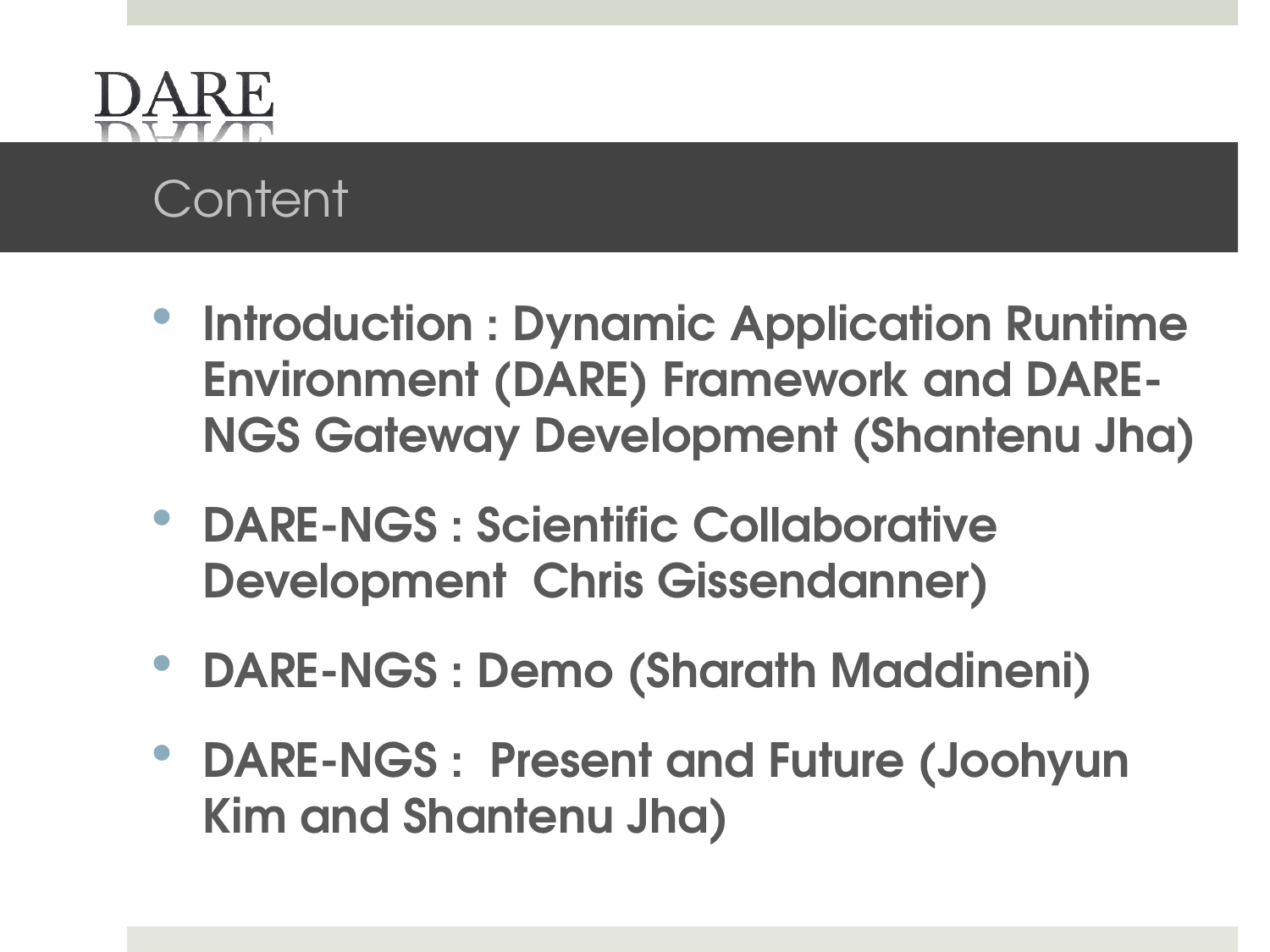

# Content
Introduction : Dynamic Application Runtime Environment (DARE) Framework and DARE-NGS Gateway Development (Shantenu Jha)
DARE-NGS : Scientific Collaborative Development  Chris Gissendanner)
DARE-NGS : Demo (Sharath Maddineni)
DARE-NGS :  Present and Future (Joohyun Kim and Shantenu Jha)